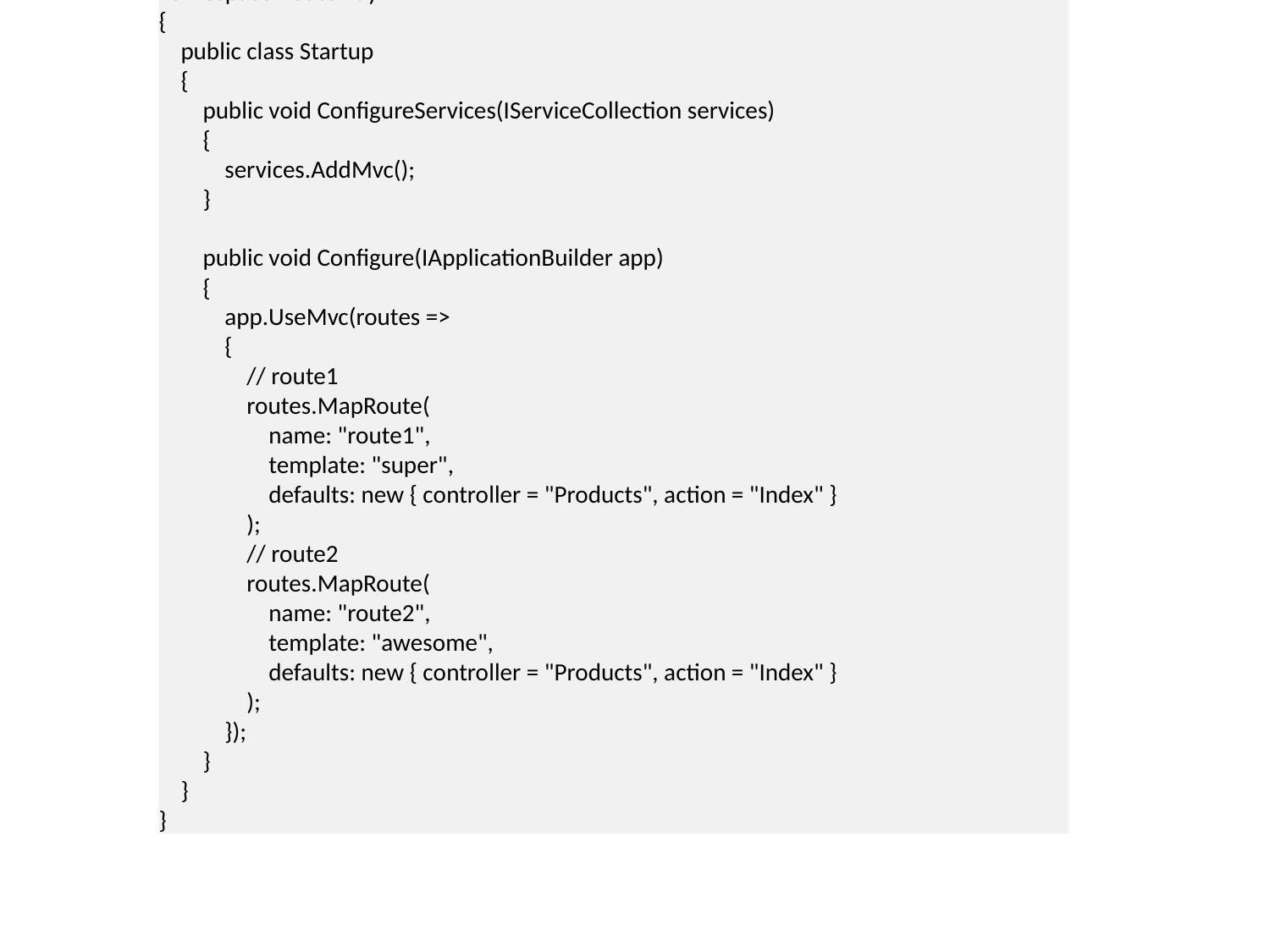

using Microsoft.AspNet.Builder;
using Microsoft.AspNet.Routing;
using Microsoft.Framework.DependencyInjection;

namespace RoutePlay
{
    public class Startup
    {
        public void ConfigureServices(IServiceCollection services)
        {
            services.AddMvc();
        }

        public void Configure(IApplicationBuilder app)
        {
            app.UseMvc(routes =>
            {
                // route1
                routes.MapRoute(
                    name: "route1",
                    template: "super",
                    defaults: new { controller = "Products", action = "Index" }
                );
                // route2
                routes.MapRoute(
                    name: "route2",
                    template: "awesome",
                    defaults: new { controller = "Products", action = "Index" }
                );
            });
        }
    }
}